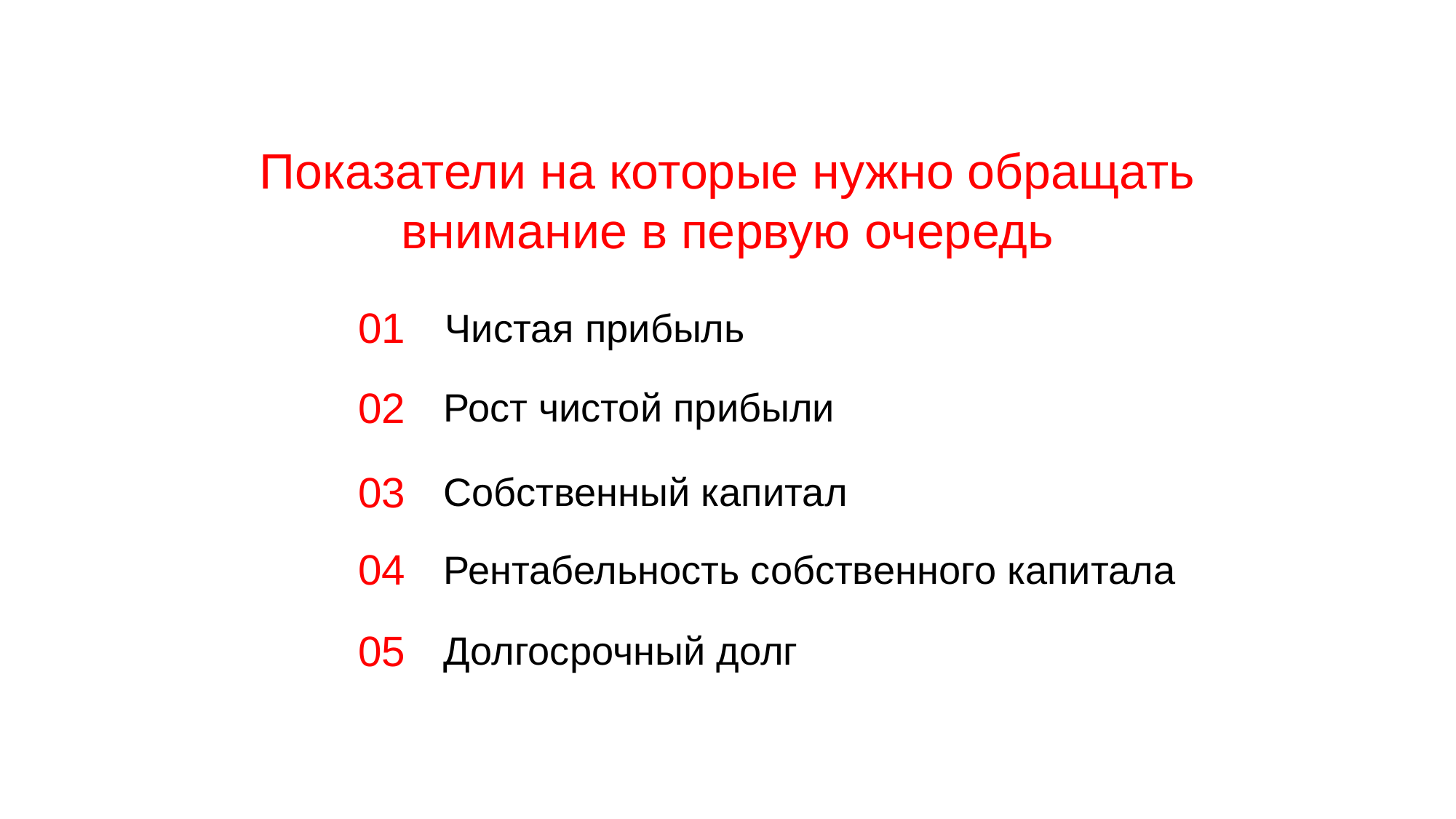

Показатели на которые нужно обращать внимание в первую очередь
01
Чистая прибыль
02
Рост чистой прибыли
03
Собственный капитал
04
Рентабельность собственного капитала
05
Долгосрочный долг
23